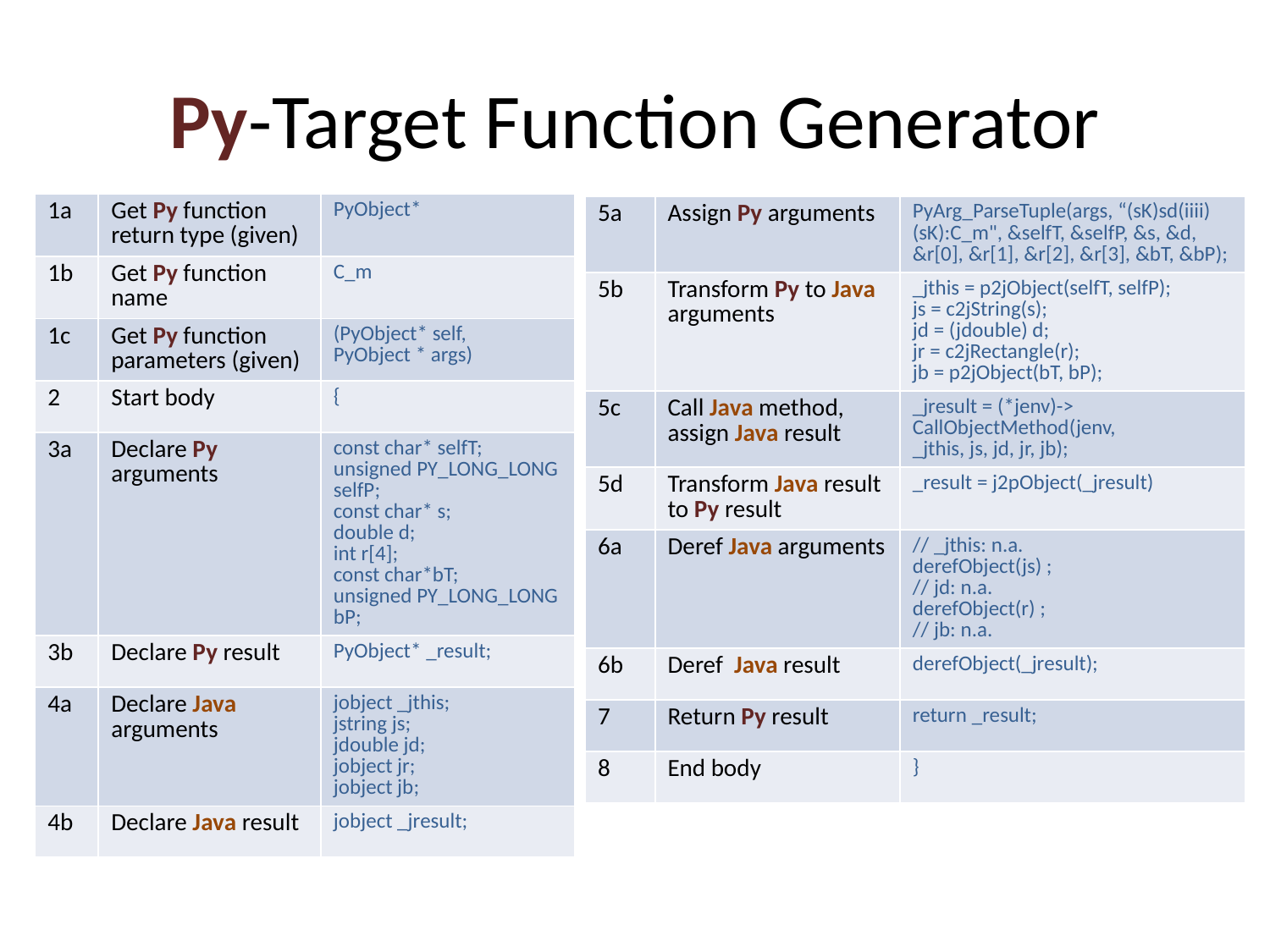

# Py-Target Function Generator
| 1a | Get Py function return type (given) | PyObject\* |
| --- | --- | --- |
| 1b | Get Py function name | C\_m |
| 1c | Get Py function parameters (given) | (PyObject\* self, PyObject \* args) |
| 2 | Start body | { |
| 3a | Declare Py arguments | const char\* selfT; unsigned PY\_LONG\_LONG selfP; const char\* s; double d; int r[4]; const char\*bT; unsigned PY\_LONG\_LONG bP; |
| 3b | Declare Py result | PyObject\* \_result; |
| 4a | Declare Java arguments | jobject \_jthis; jstring js; jdouble jd; jobject jr; jobject jb; |
| 4b | Declare Java result | jobject \_jresult; |
| 5a | Assign Py arguments | PyArg\_ParseTuple(args, “(sK)sd(iiii)(sK):C\_m", &selfT, &selfP, &s, &d, &r[0], &r[1], &r[2], &r[3], &bT, &bP); |
| --- | --- | --- |
| 5b | Transform Py to Java arguments | \_jthis = p2jObject(selfT, selfP); js = c2jString(s); jd = (jdouble) d; jr = c2jRectangle(r); jb = p2jObject(bT, bP); |
| 5c | Call Java method, assign Java result | \_jresult = (\*jenv)-> CallObjectMethod(jenv, \_jthis, js, jd, jr, jb); |
| 5d | Transform Java result to Py result | \_result = j2pObject(\_jresult) |
| 6a | Deref Java arguments | // \_jthis: n.a. derefObject(js) ; // jd: n.a. derefObject(r) ; // jb: n.a. |
| 6b | Deref Java result | derefObject(\_jresult); |
| 7 | Return Py result | return \_result; |
| 8 | End body | } |